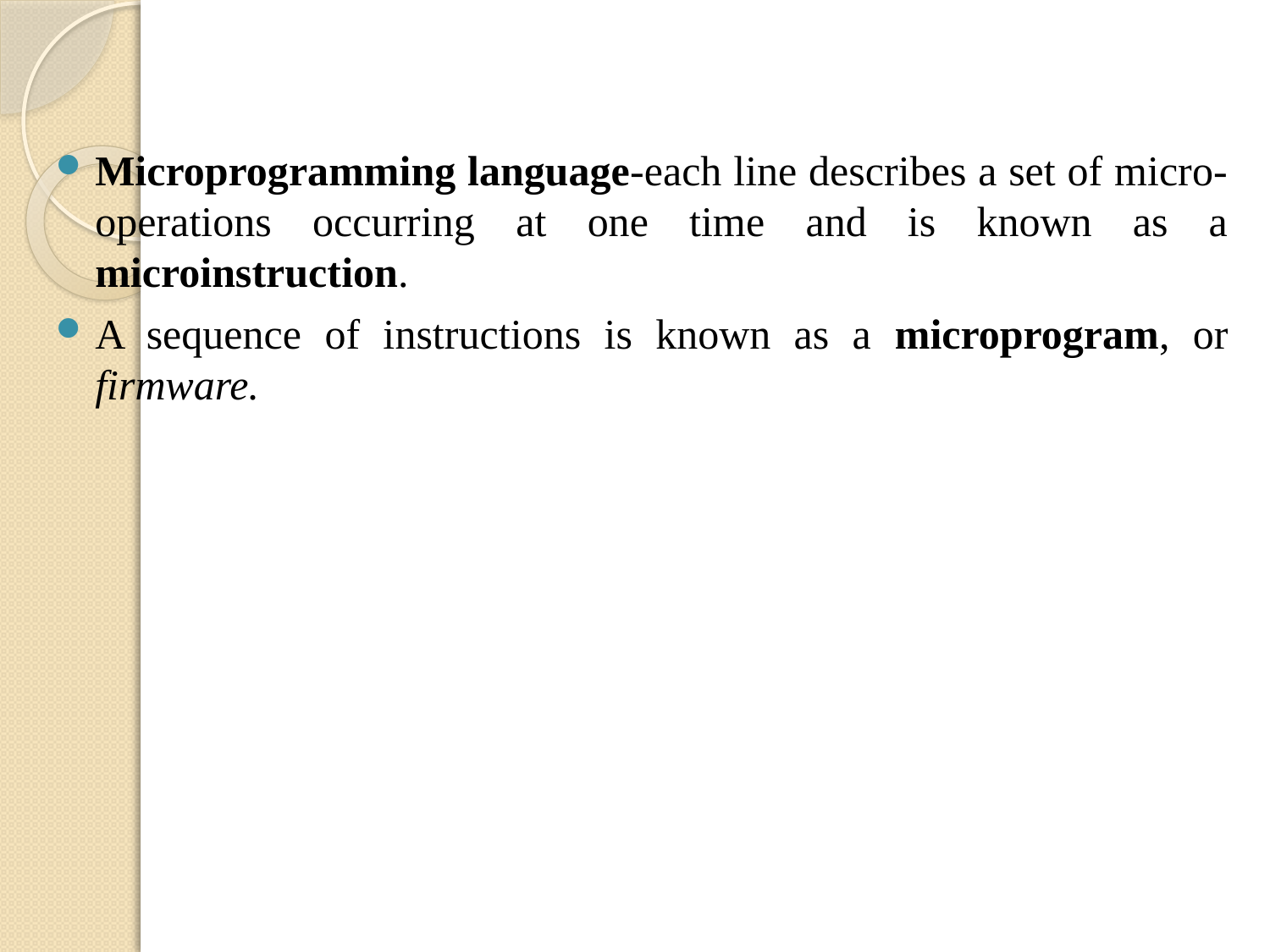

#
Microprogramming language-each line describes a set of micro-operations occurring at one time and is known as a microinstruction.
A sequence of instructions is known as a microprogram, or firmware.